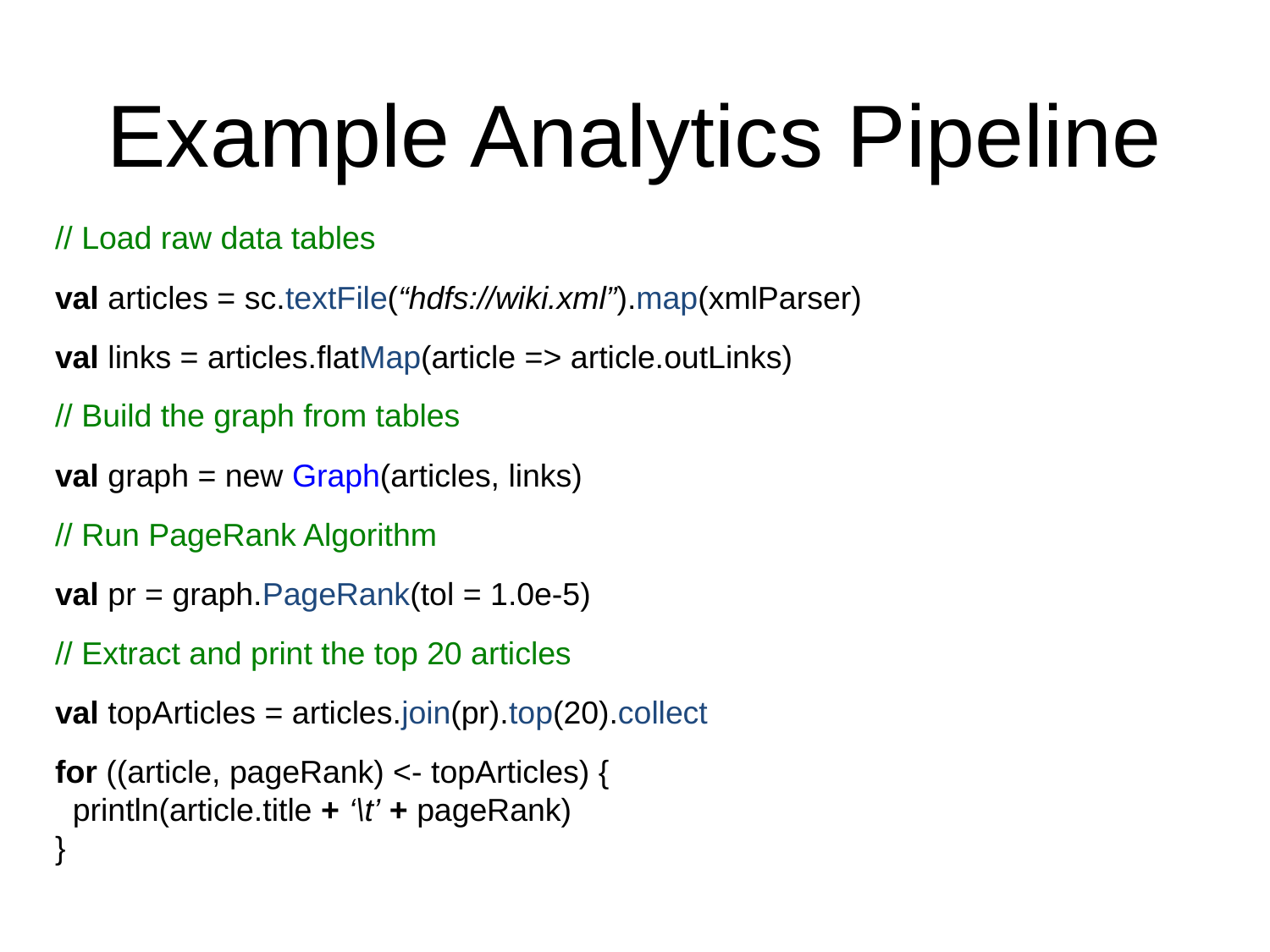

# Example Analytics Pipeline
// Load raw data tables
val articles = sc.textFile(“hdfs://wiki.xml”).map(xmlParser)
val links = articles.flatMap(article => article.outLinks)
// Build the graph from tables
val graph = new Graph(articles, links)
// Run PageRank Algorithm
val pr = graph.PageRank(tol = 1.0e-5)
// Extract and print the top 20 articles
val topArticles = articles.join(pr).top(20).collect
for ((article, pageRank) <- topArticles) {
  println(article.title + ‘\t’ + pageRank)
}